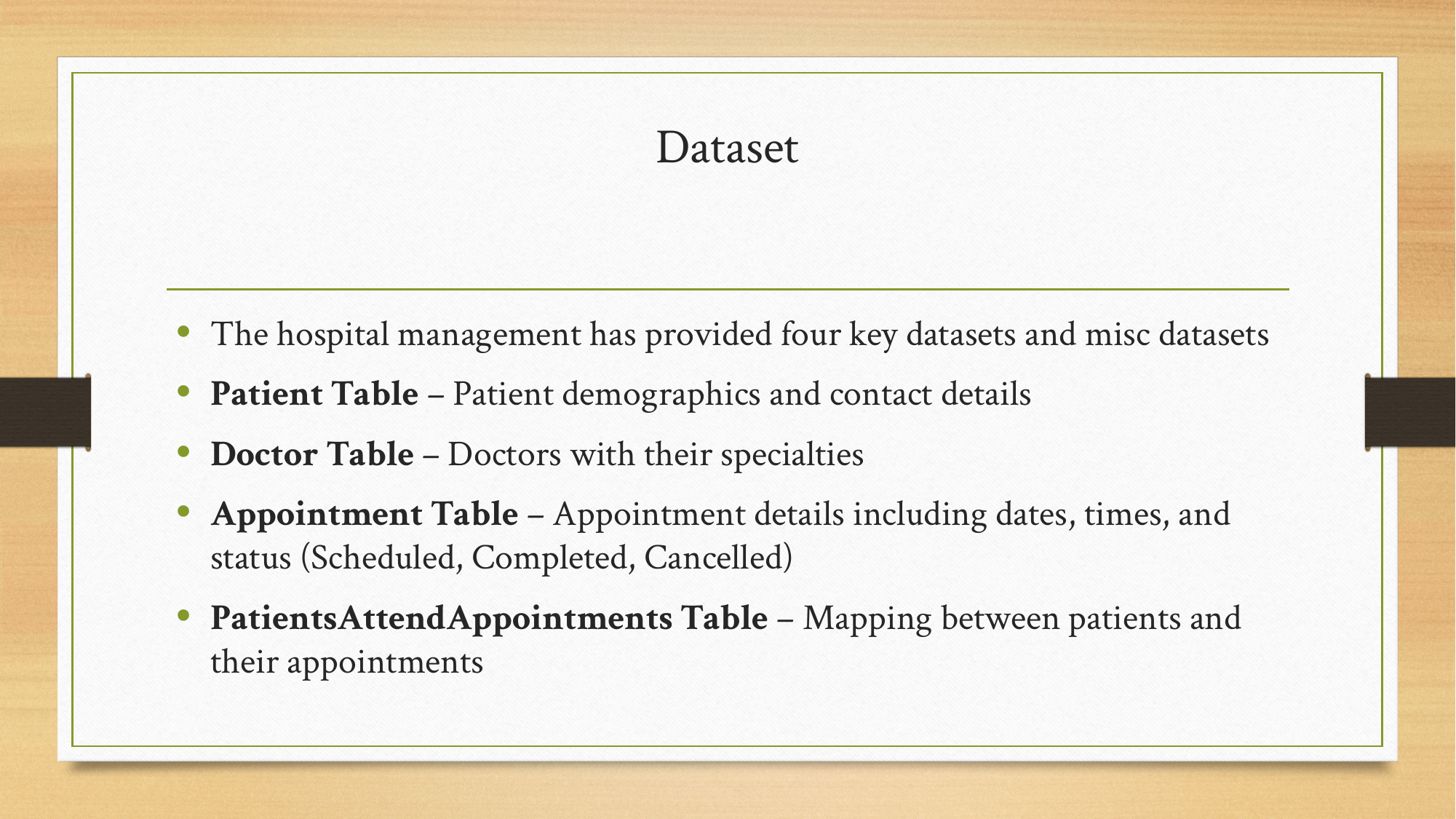

# Dataset
The hospital management has provided four key datasets and misc datasets
Patient Table – Patient demographics and contact details
Doctor Table – Doctors with their specialties
Appointment Table – Appointment details including dates, times, and status (Scheduled, Completed, Cancelled)
PatientsAttendAppointments Table – Mapping between patients and their appointments